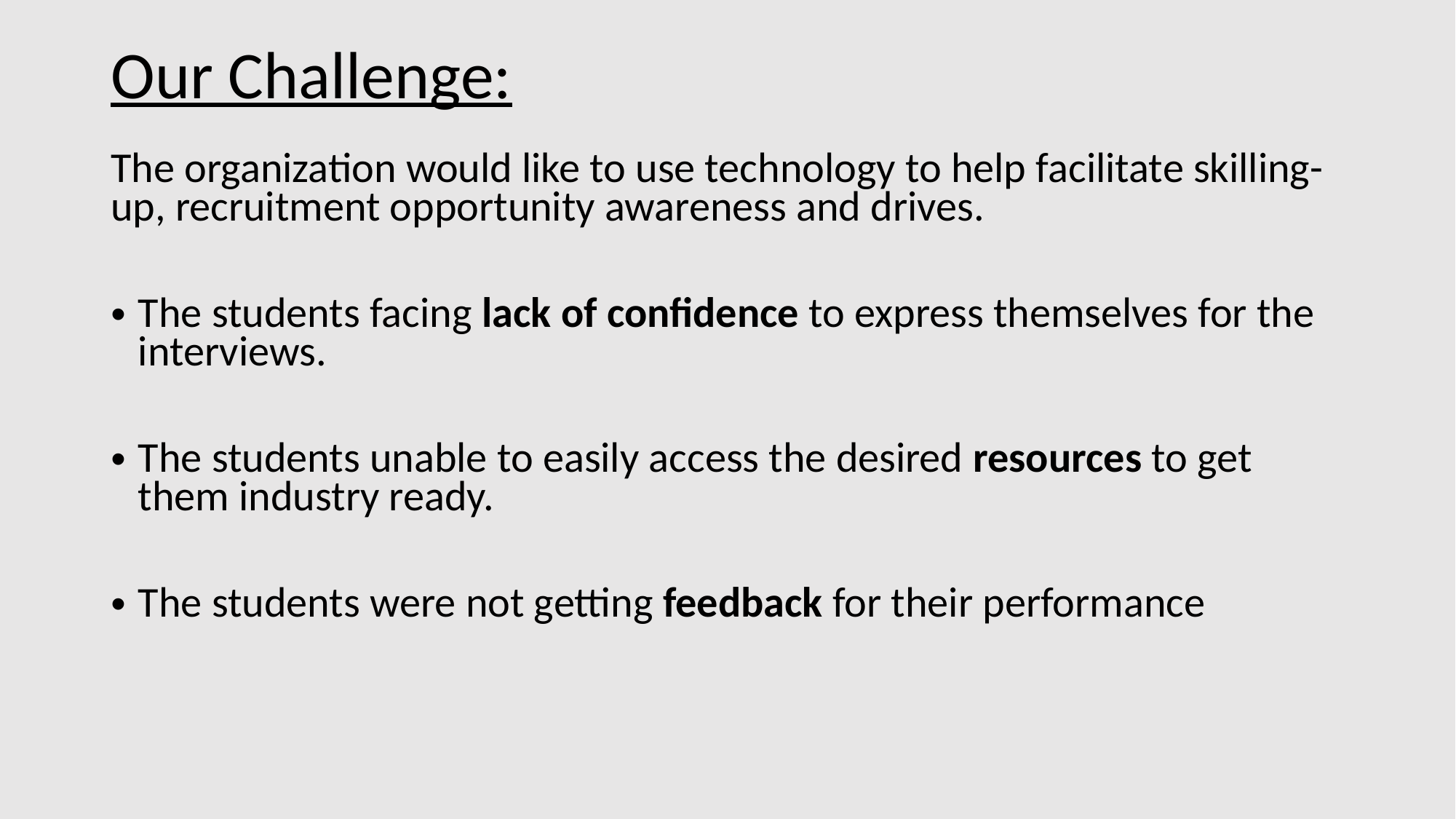

# Our Challenge:
The organization would like to use technology to help facilitate skilling-up, recruitment opportunity awareness and drives.

The students facing lack of confidence to express themselves for the interviews.

The students unable to easily access the desired resources to get them industry ready.

The students were not getting feedback for their performance